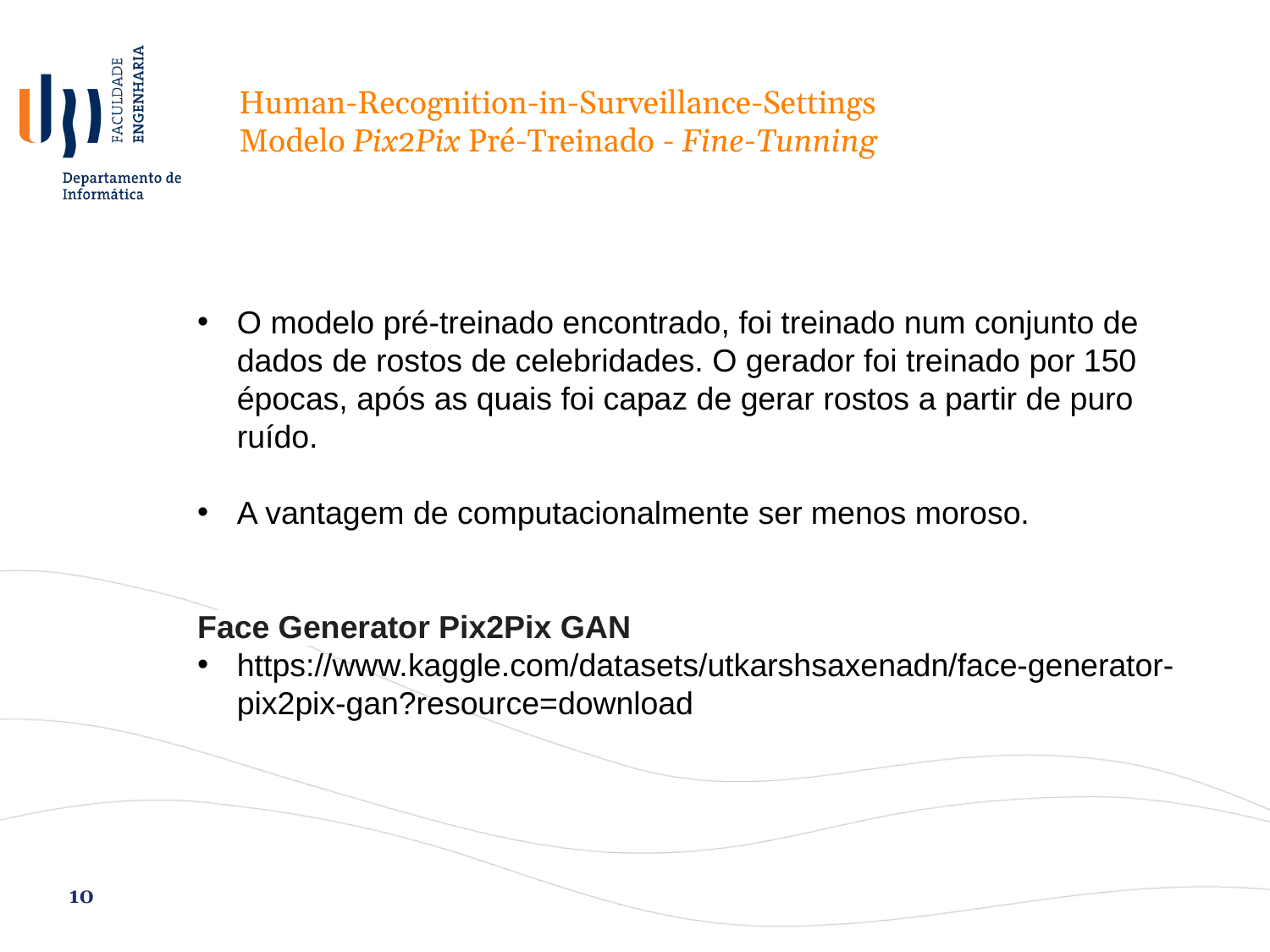

Human-Recognition-in-Surveillance-Settings
Modelo Pix2Pix Pré-Treinado - Fine-Tunning
O modelo pré-treinado encontrado, foi treinado num conjunto de dados de rostos de celebridades. O gerador foi treinado por 150 épocas, após as quais foi capaz de gerar rostos a partir de puro ruído.

A vantagem de computacionalmente ser menos moroso.

Face Generator Pix2Pix GAN
https://www.kaggle.com/datasets/utkarshsaxenadn/face-generator-pix2pix-gan?resource=download
10